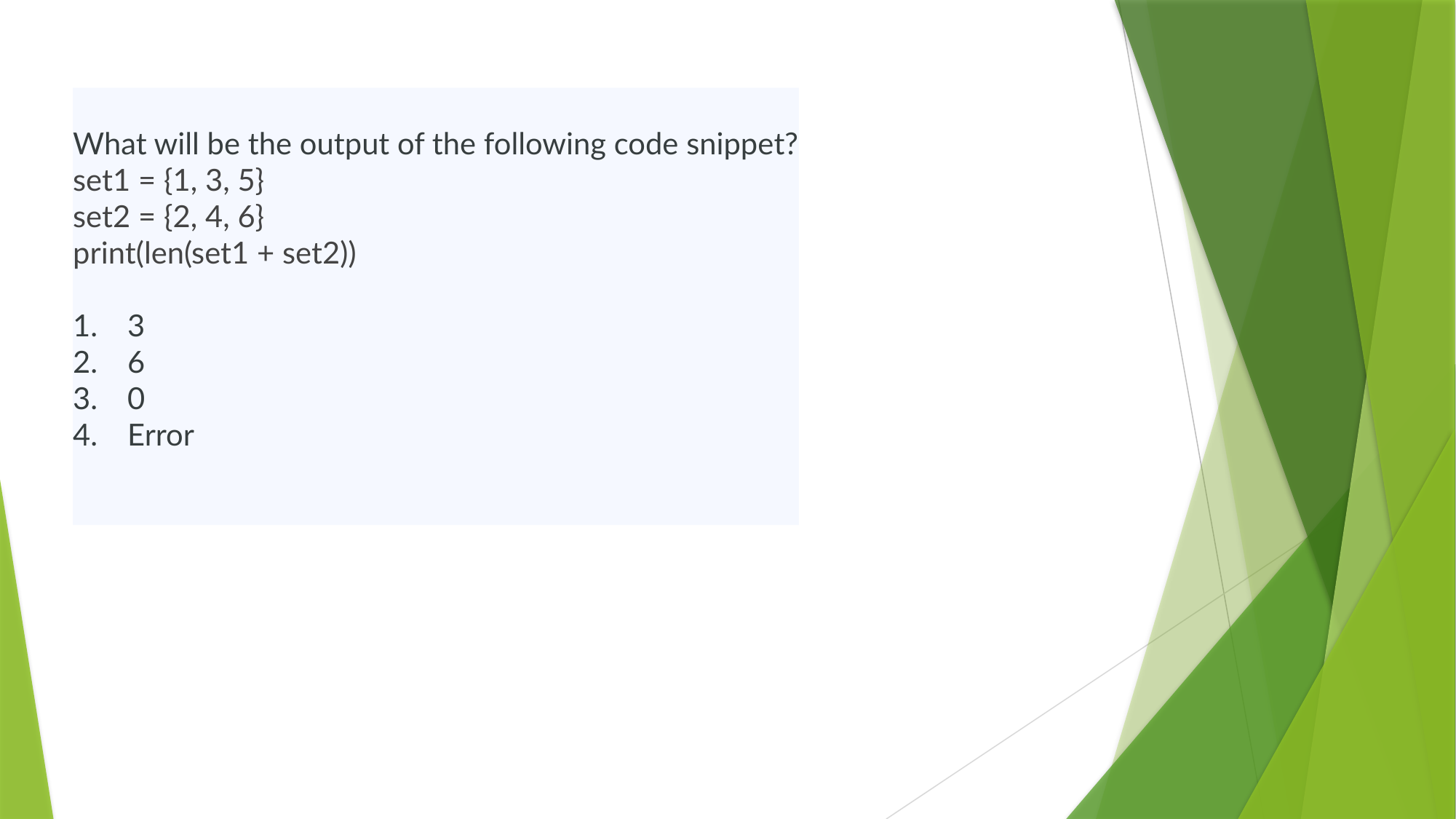

What will be the output of the following code snippet?
set1 = {1, 3, 5}
set2 = {2, 4, 6}
print(len(set1 + set2))

3
6
0
Error